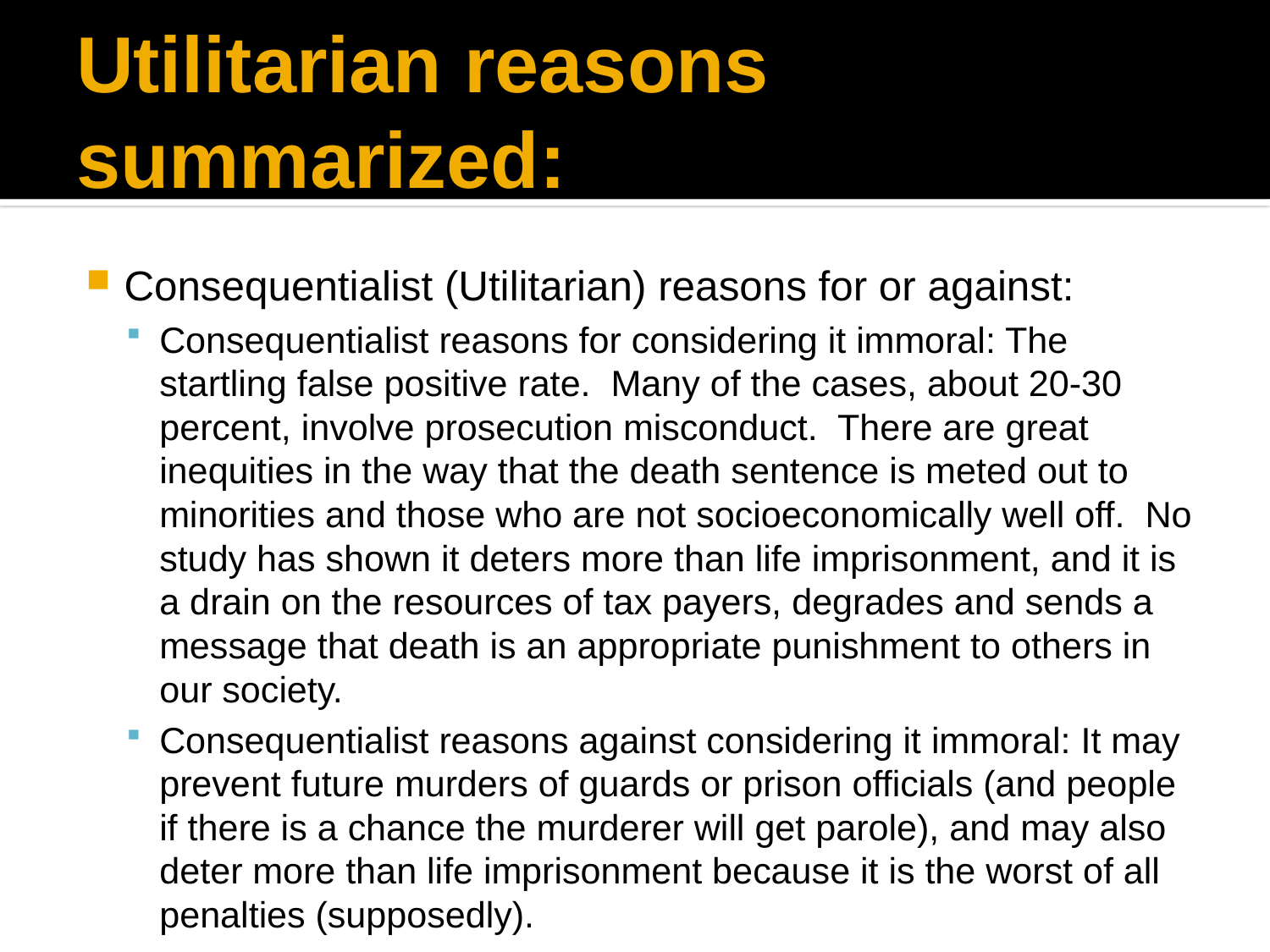

# Utilitarian reasons summarized:
Consequentialist (Utilitarian) reasons for or against:
Consequentialist reasons for considering it immoral: The startling false positive rate.  Many of the cases, about 20-30 percent, involve prosecution misconduct.  There are great inequities in the way that the death sentence is meted out to minorities and those who are not socioeconomically well off.  No study has shown it deters more than life imprisonment, and it is a drain on the resources of tax payers, degrades and sends a message that death is an appropriate punishment to others in our society.
Consequentialist reasons against considering it immoral: It may prevent future murders of guards or prison officials (and people if there is a chance the murderer will get parole), and may also deter more than life imprisonment because it is the worst of all penalties (supposedly).